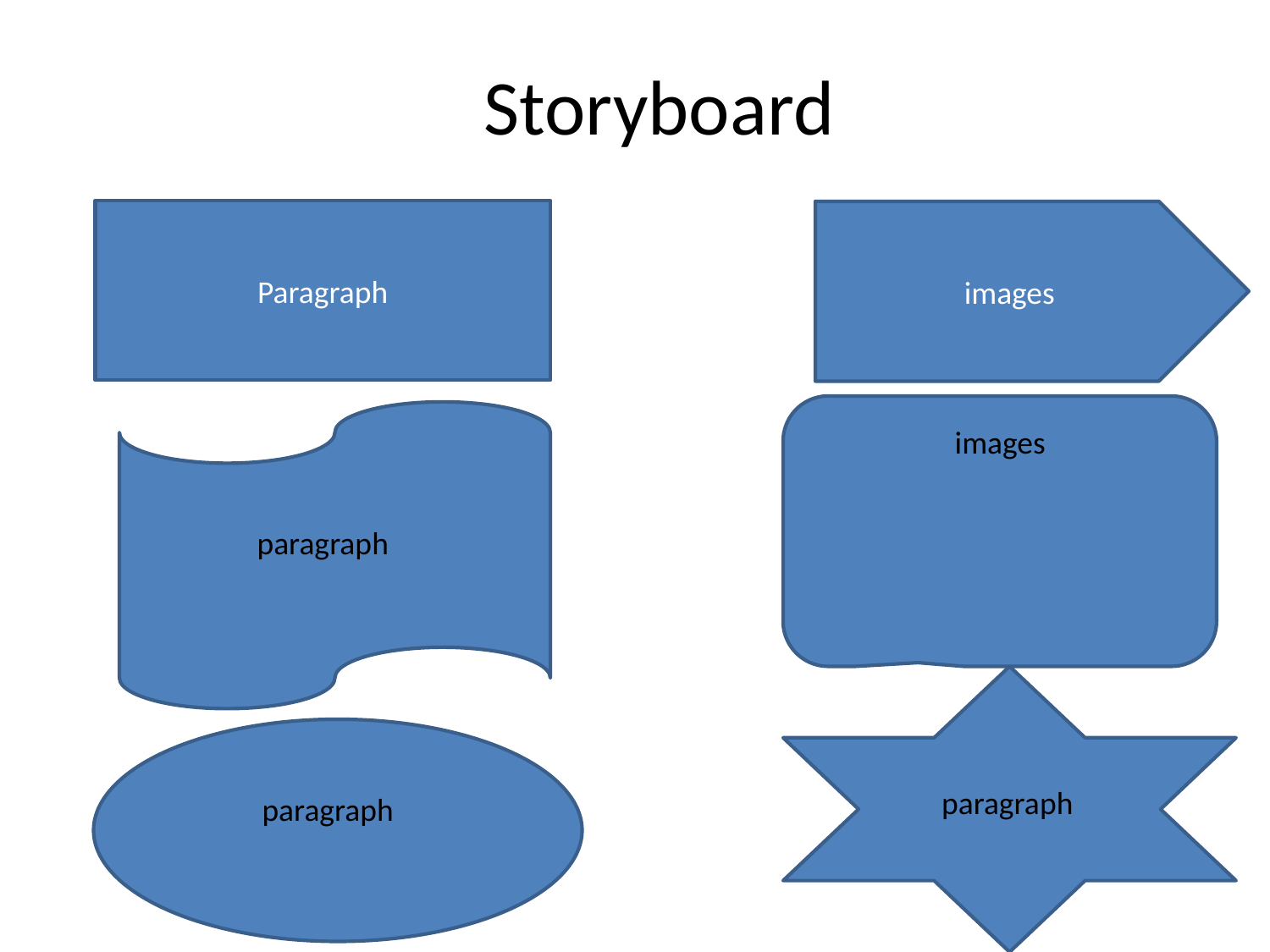

# Storyboard
Paragraph
images

	images
    paragraph

       paragraph
      paragraph